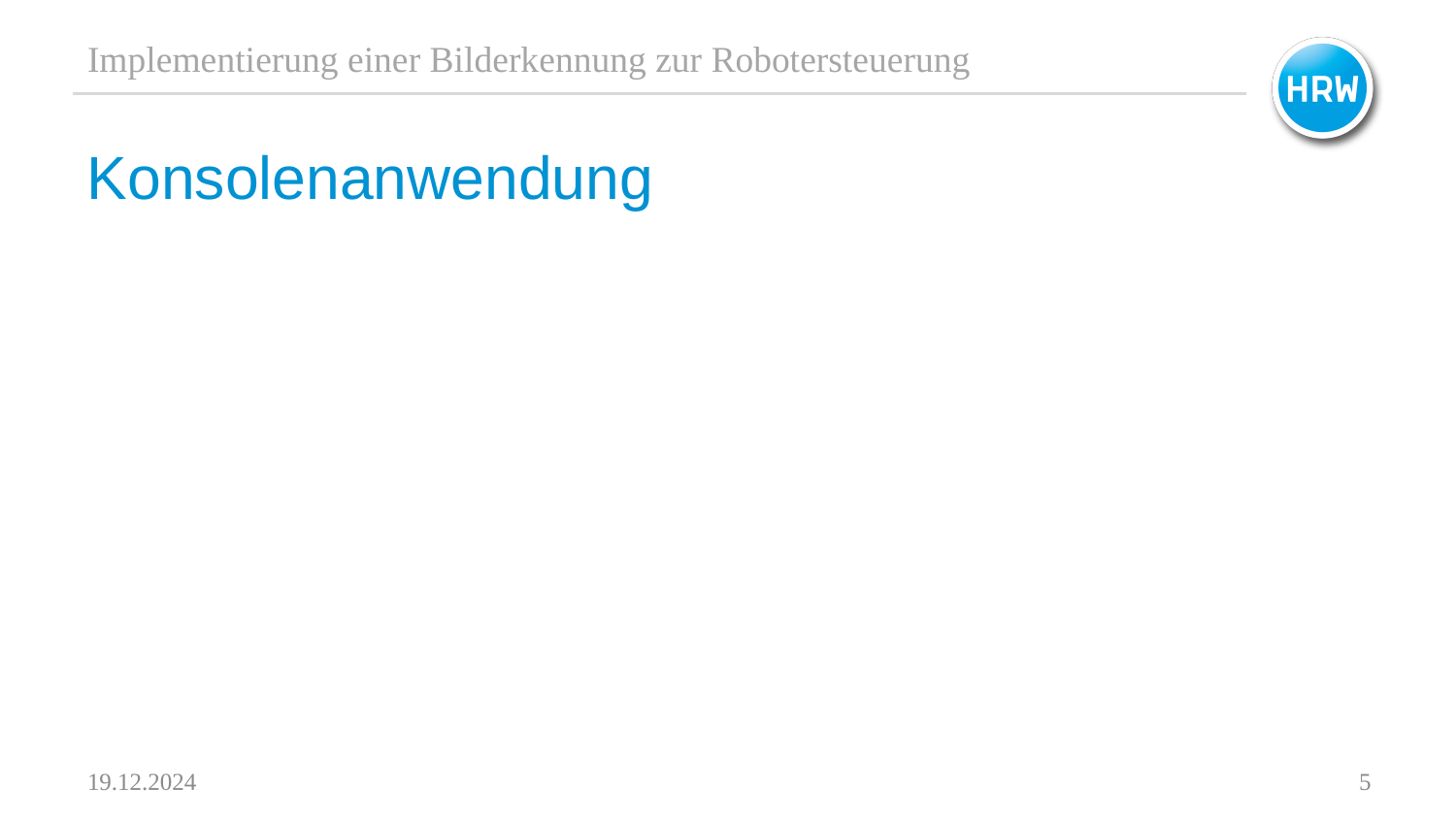

Implementierung einer Bilderkennung zur Robotersteuerung
# Konsolenanwendung
19.12.2024
5